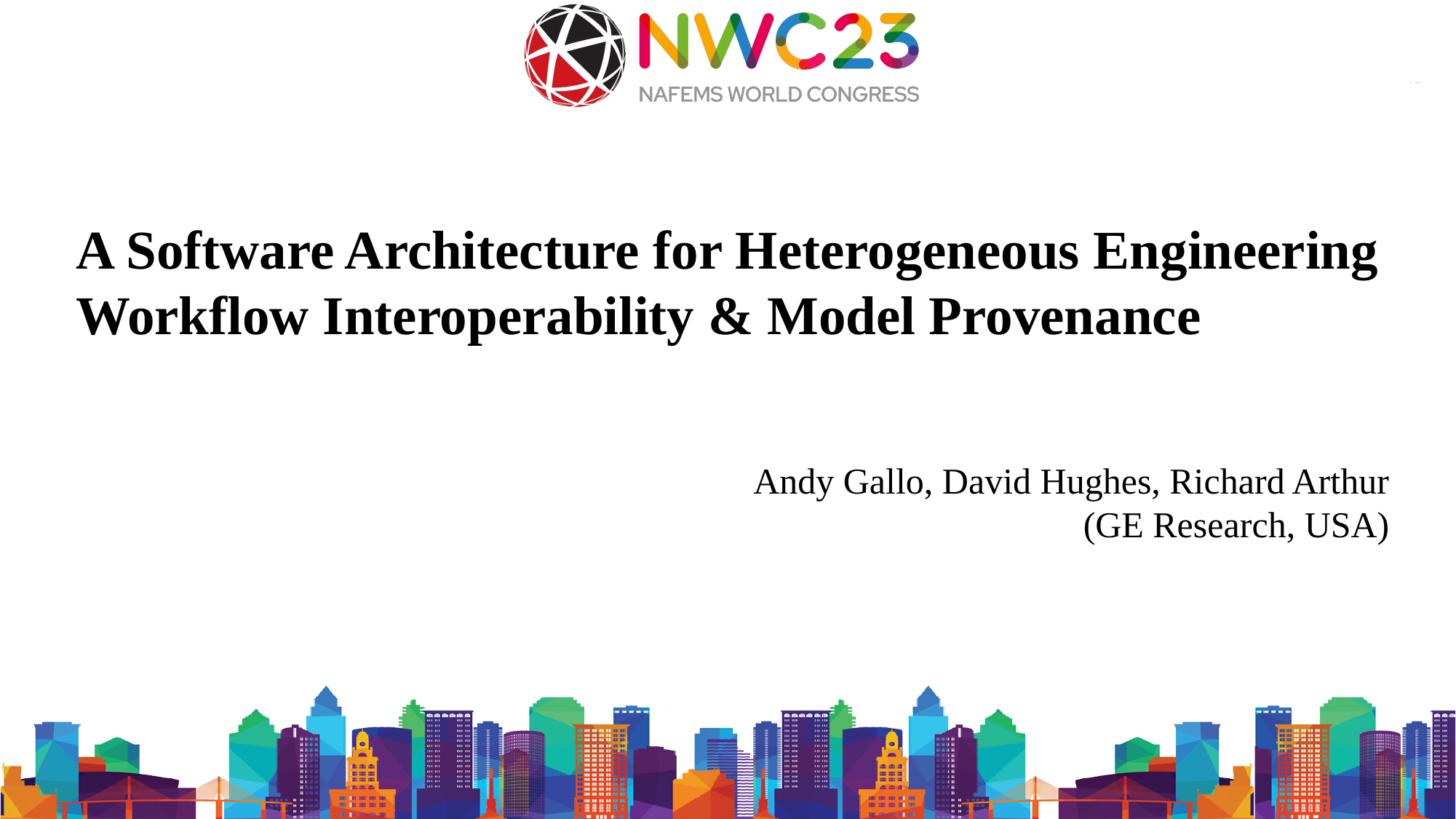

# A Software Architecture for Heterogeneous Engineering Workflow Interoperability & Model Provenance
Andy Gallo, David Hughes, Richard Arthur
(GE Research, USA)